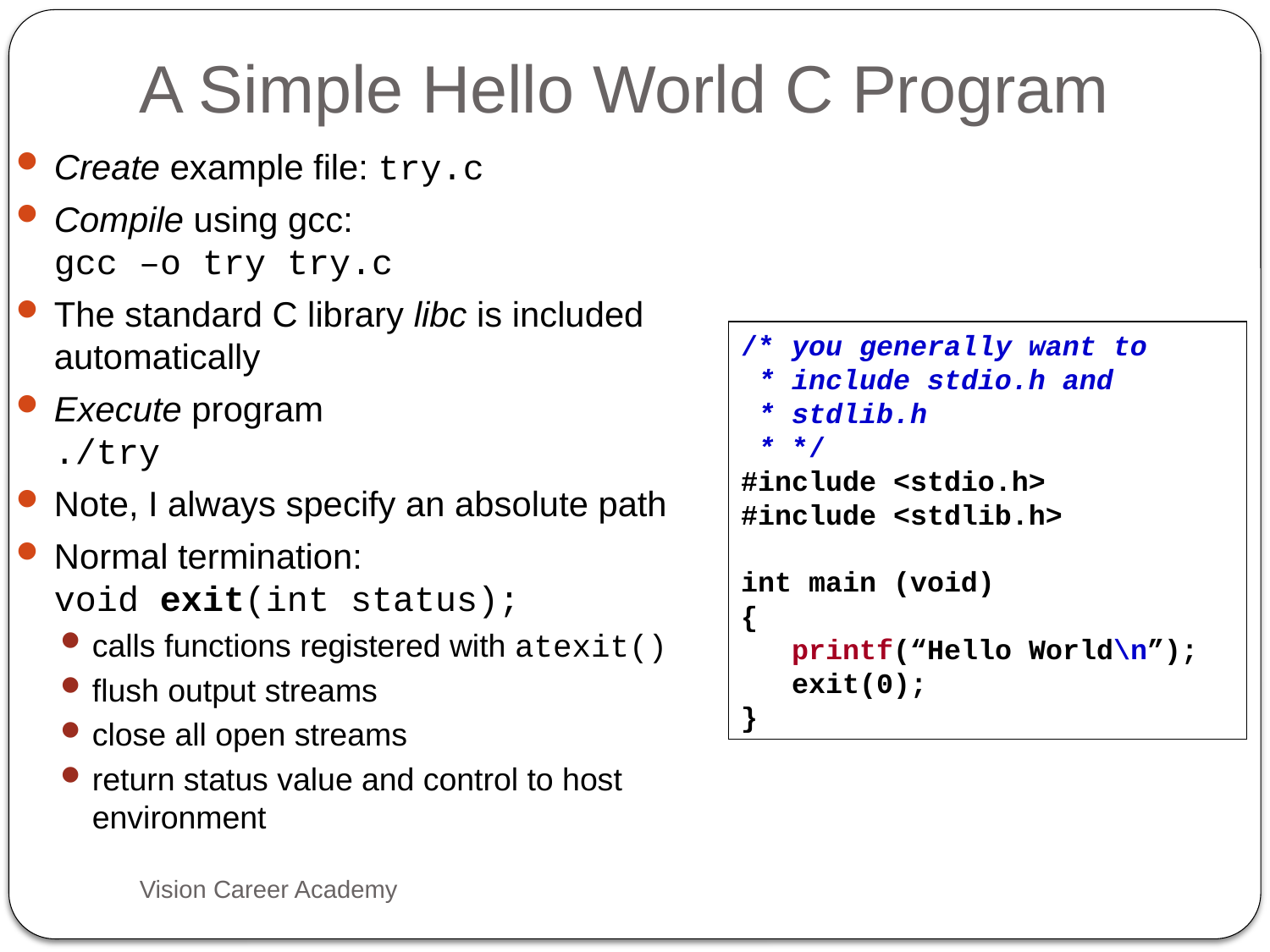

# A Simple Hello World C Program
Create example file: try.c
Compile using gcc:
gcc –o try try.c
The standard C library libc is included automatically
Execute program
./try
Note, I always specify an absolute path
Normal termination:
void exit(int status);
calls functions registered with atexit()
flush output streams
close all open streams
return status value and control to host environment
/* you generally want to
 * include stdio.h and
 * stdlib.h
 * */
#include <stdio.h>
#include <stdlib.h>

int main (void)
{
   printf(“Hello World\n”);
   exit(0);
}
Vision Career Academy